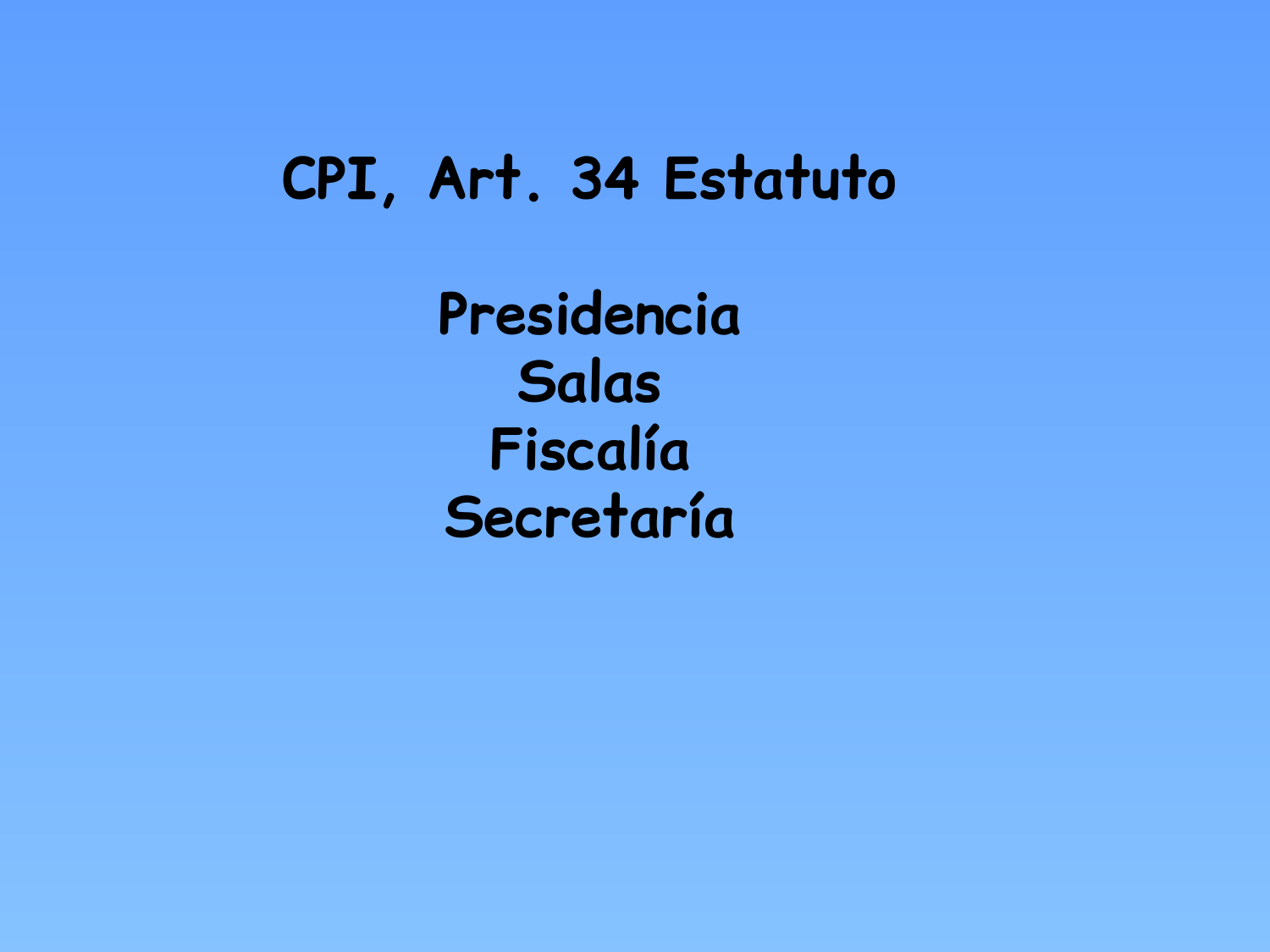

CPI, Art. 34 Estatuto

Presidencia
Salas
Fiscalía
Secretaría